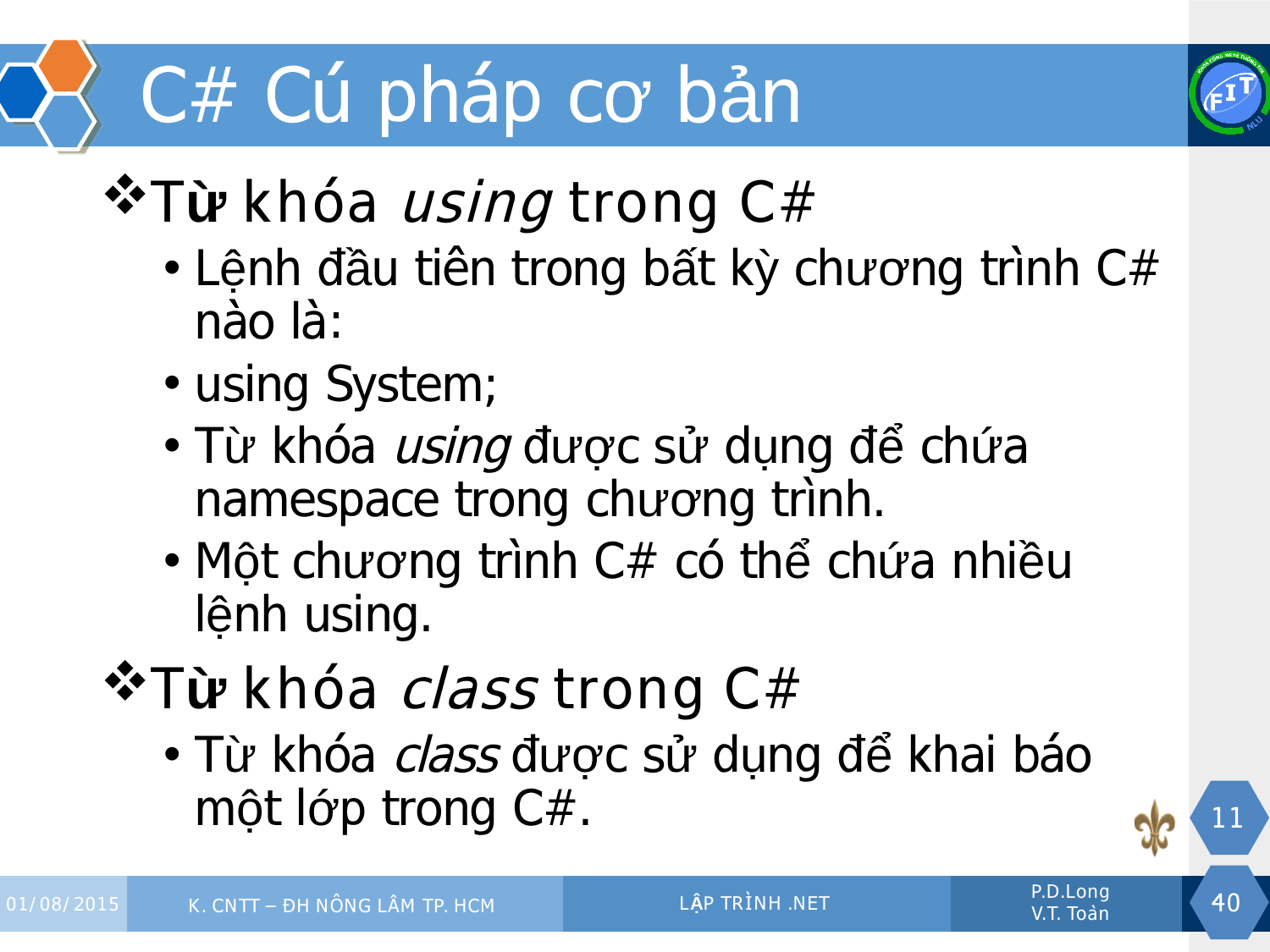

# C# Cú pháp cơ bản
Từ khóa using trong C#
Lệnh đầu tiên trong bất kỳ chương trình C# nào là:
using System;
Từ khóa using được sử dụng để chứa namespace trong chương trình.
Một chương trình C# có thể chứa nhiều lệnh using.
Từ khóa class trong C#
Từ khóa class được sử dụng để khai báo một lớp trong C#.

11
01/08/2015
K. CNTT – ĐH NÔNG LÂM TP. HCM